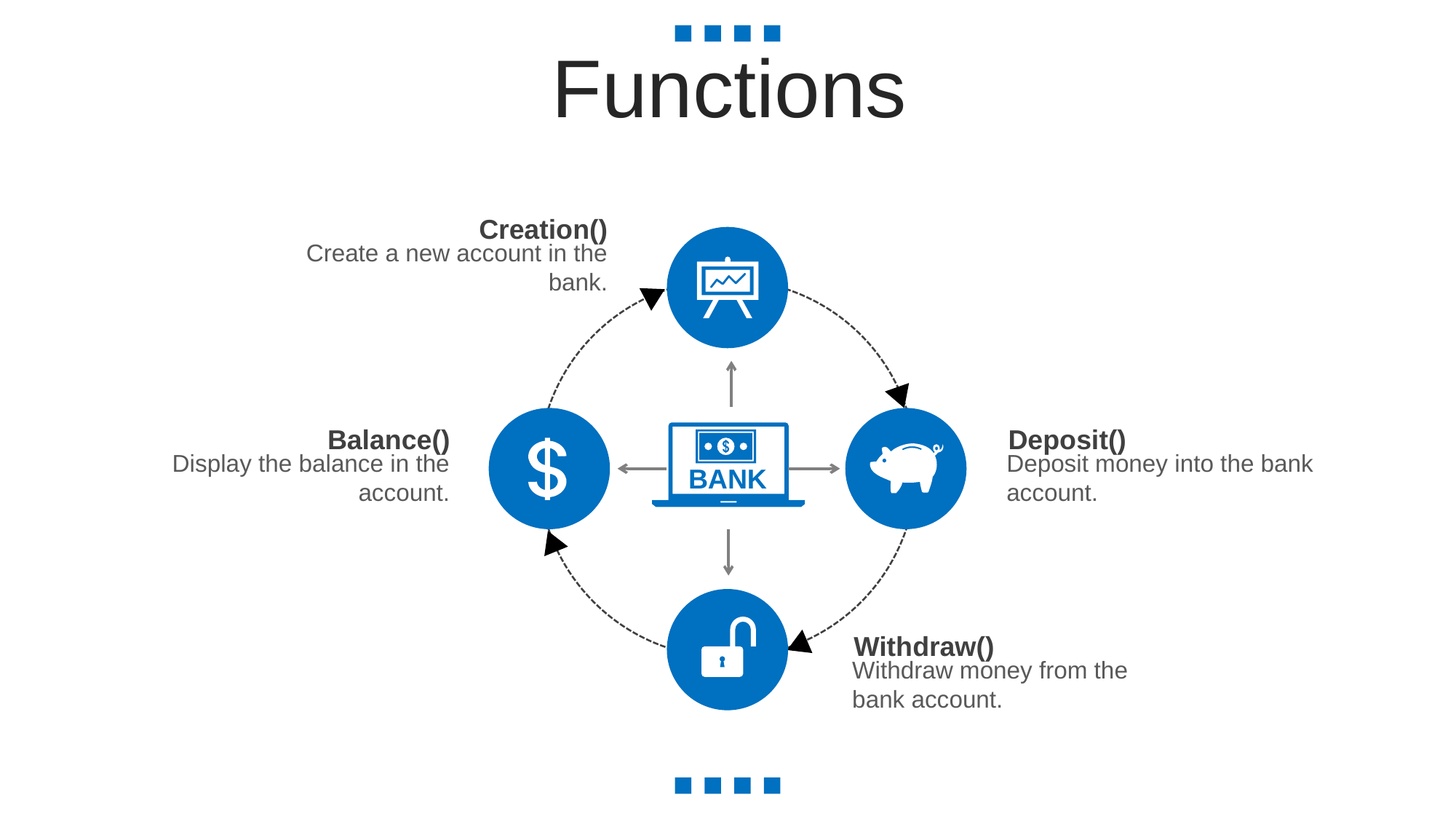

Functions
Creation()
Create a new account in the bank.

Balance()
Display the balance in the account.

Deposit()
Deposit money into the bank account.

BANK

Withdraw()
Withdraw money from the bank account.